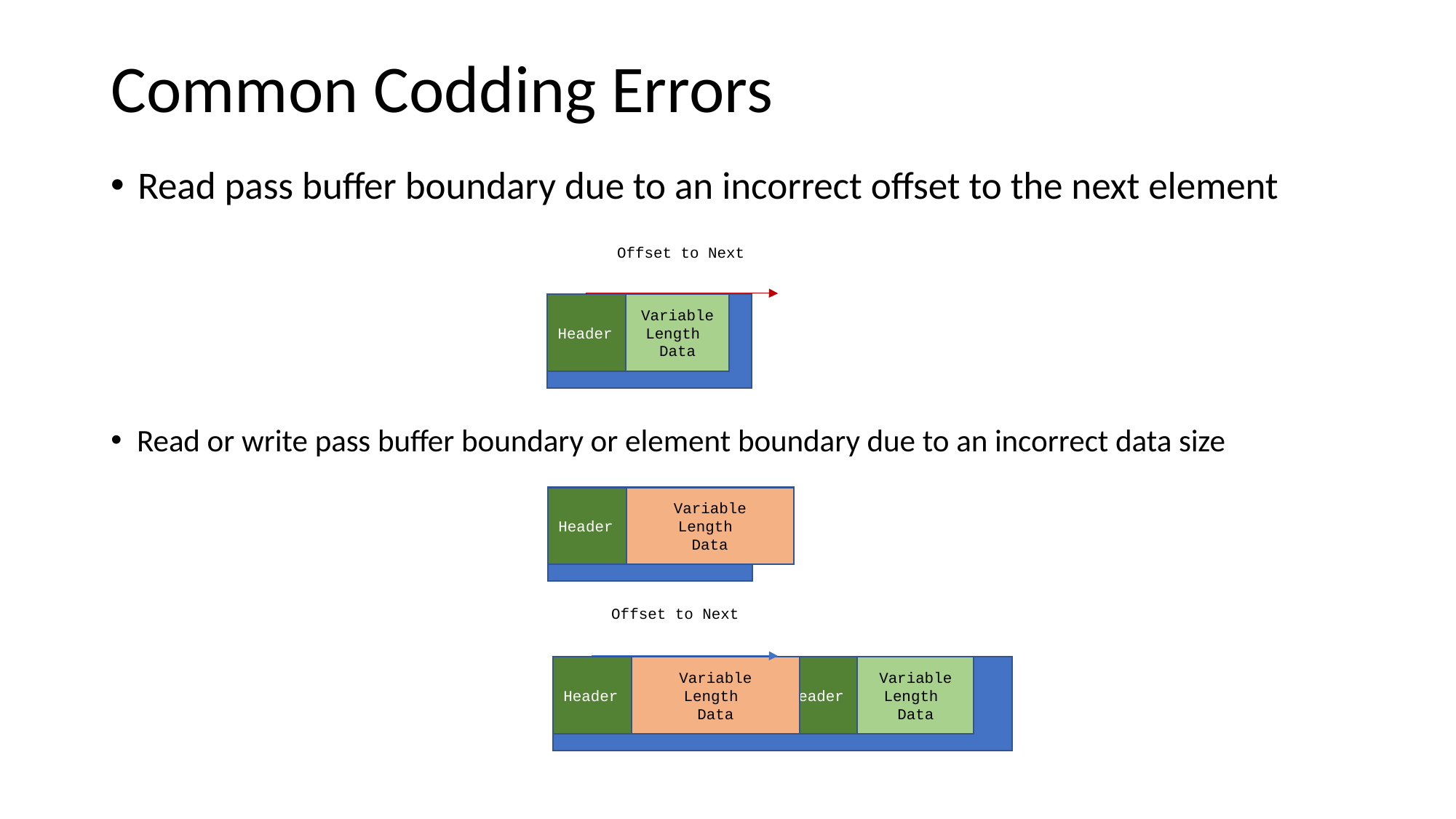

# Common Codding Errors
Read pass buffer boundary due to an incorrect offset to the next element
Offset to Next

Header
Variable
Length
Data
Read or write pass buffer boundary or element boundary due to an incorrect data size

Header
Variable
Length
Data
Offset to Next

Header
Variable
Length
Data
Header
Variable
Length
Data